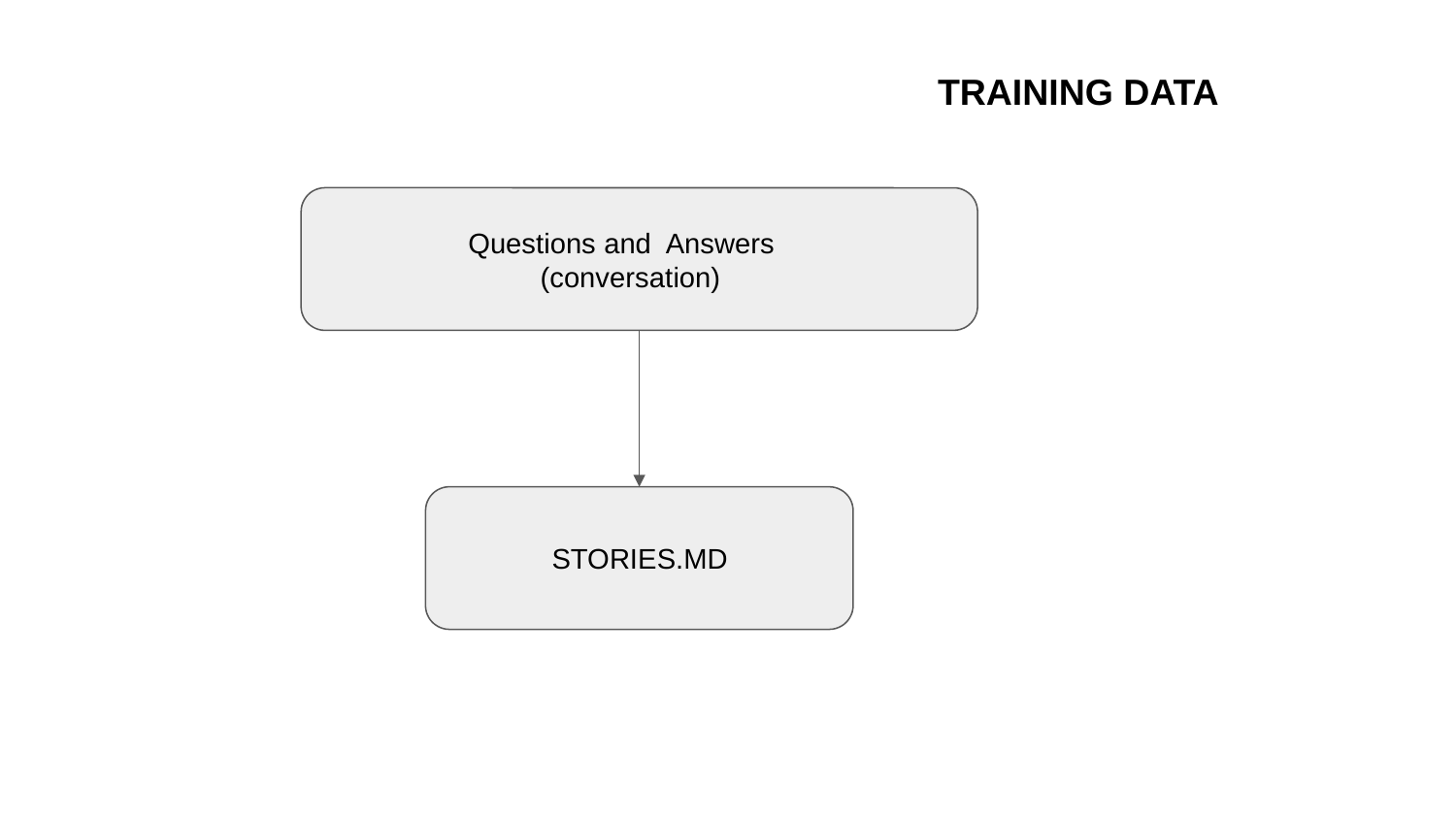

TRAINING DATA

Questions and  Answers
         (conversation)
    STORIES.MD